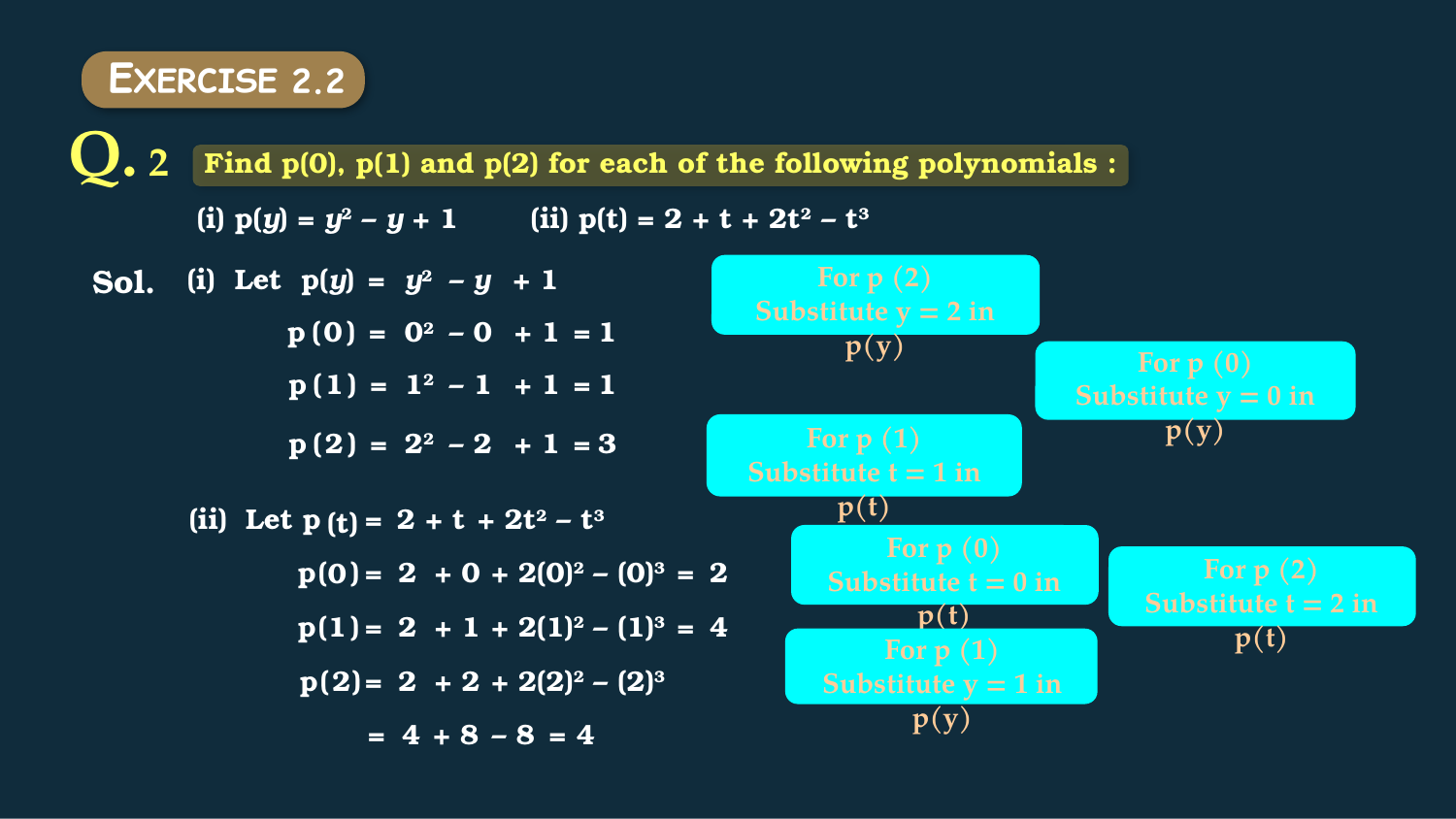

EXERCISE 2.2

Q. 2
Find p(0), p(1) and p(2) for each of the following polynomials :

(i) p(y) = y2 – y + 1
(ii) p(t) = 2 + t + 2t2 – t3
For p (2)
Substitute y = 2 in p(y)
Sol.
(i)  Let  p(y)
=
y2
– y
+ 1

p
(
0
)
=
02
– 0
+ 1
=
 1
For p (0)
Substitute y = 0 in p(y)

p
(
1
)
=
12
– 1
+ 1
=
 1
For p (1)
Substitute t = 1 in p(t)

p
(
2
)
=
22
– 2
+ 1
=
 3
(ii)
Let p
=
2
+ t
+ 2t2
– t3
(t)
For p (0)
Substitute t = 0 in p(t)

For p (2)
Substitute t = 2 in p(t)

p
(
)
=
2
+ 0
+ 2(0)2
– (0)3
=
2
0
p
1
=
2
+ 1
+ 2(1)2
– (1)3
=
4
(
)
For p (1)
Substitute y = 1 in p(y)

p
2
=
2
+ 2
+ 2(2)2
– (2)3
(
)
=
4
+ 8
– 8
=
4